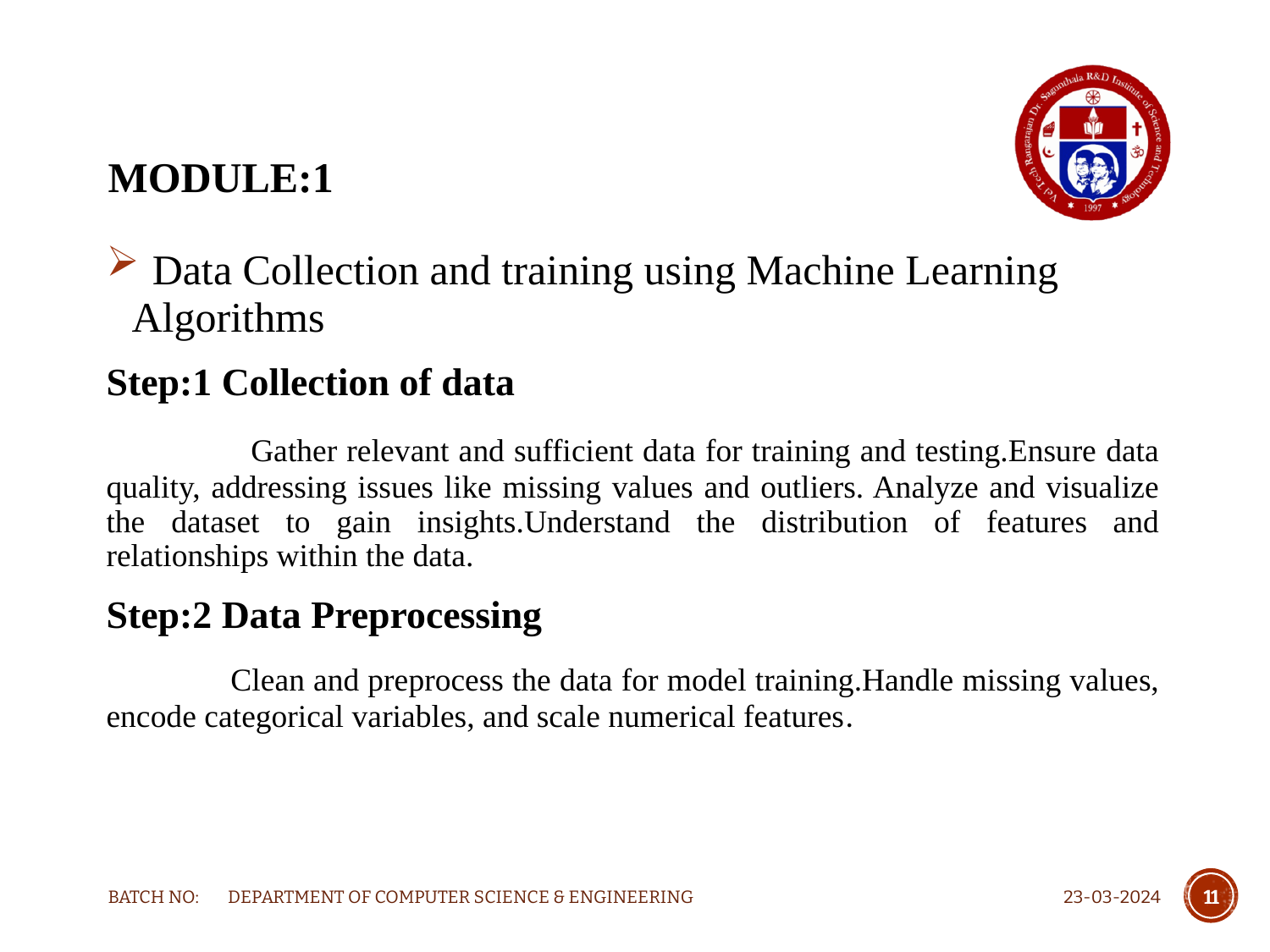

# MODULE:1
 Data Collection and training using Machine Learning Algorithms
Step:1 Collection of data
            Gather relevant and sufficient data for training and testing.Ensure data quality, addressing issues like missing values and outliers. Analyze and visualize the dataset to gain insights.Understand the distribution of features and relationships within the data.
Step:2 Data Preprocessing
            Clean and preprocess the data for model training.Handle missing values, encode categorical variables, and scale numerical features.

BATCH NO:        DEPARTMENT OF COMPUTER SCIENCE & ENGINEERING
23-03-2024
11